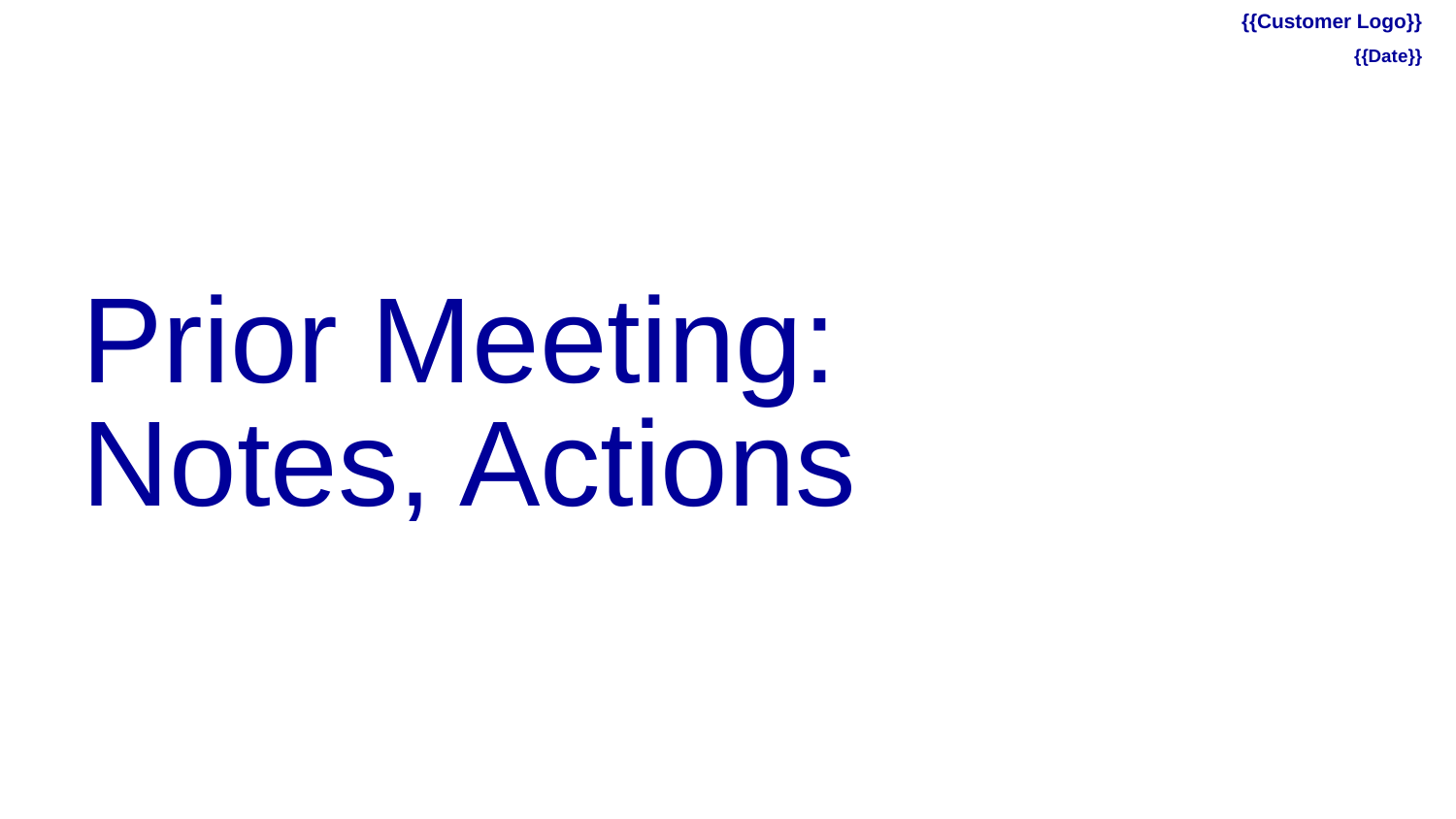

{{Customer Logo}}
{{Date}}
# Prior Meeting: Notes, Actions